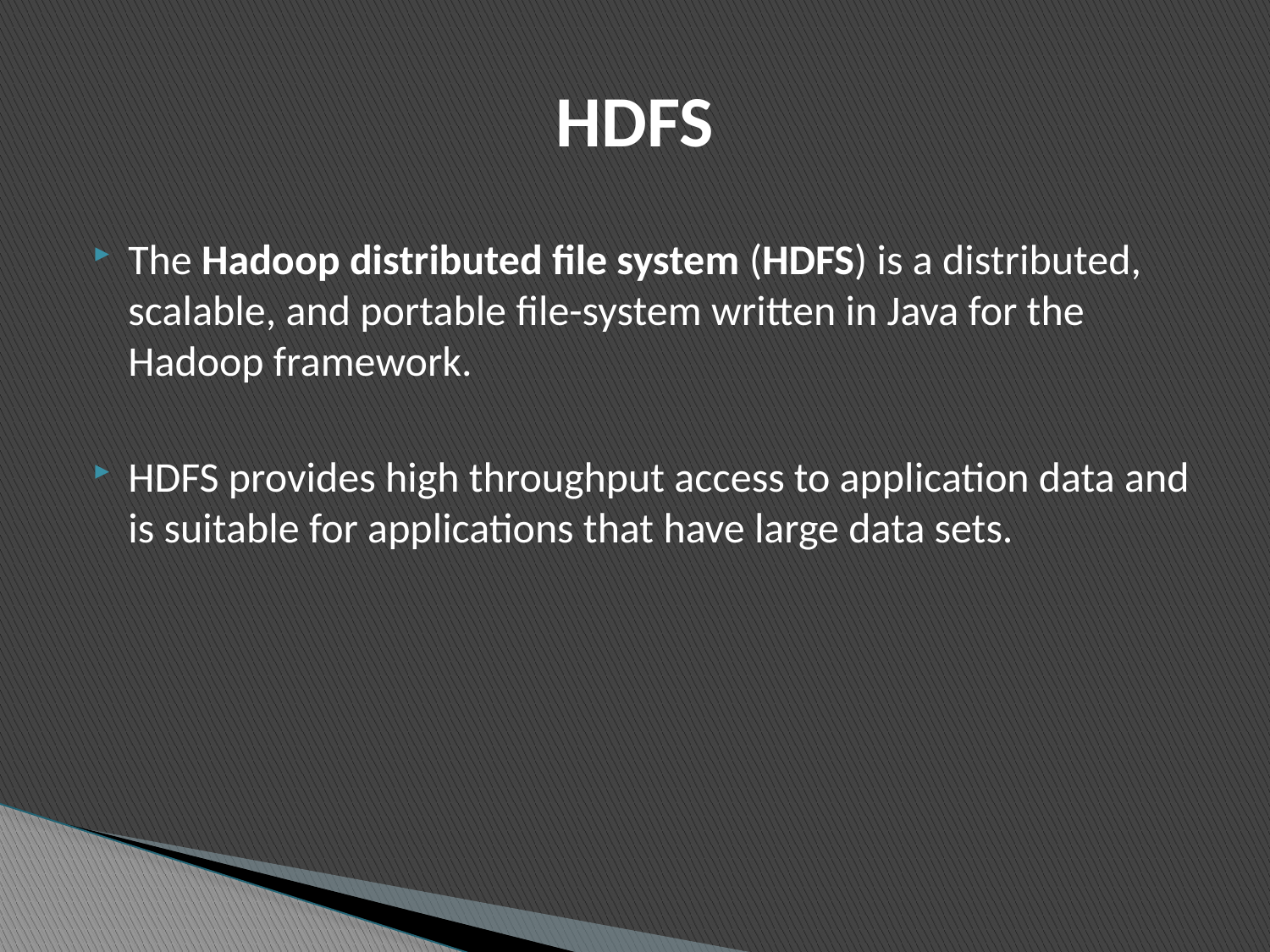

# HDFS
The Hadoop distributed file system (HDFS) is a distributed, scalable, and portable file-system written in Java for the Hadoop framework.

HDFS provides high throughput access to application data and is suitable for applications that have large data sets.